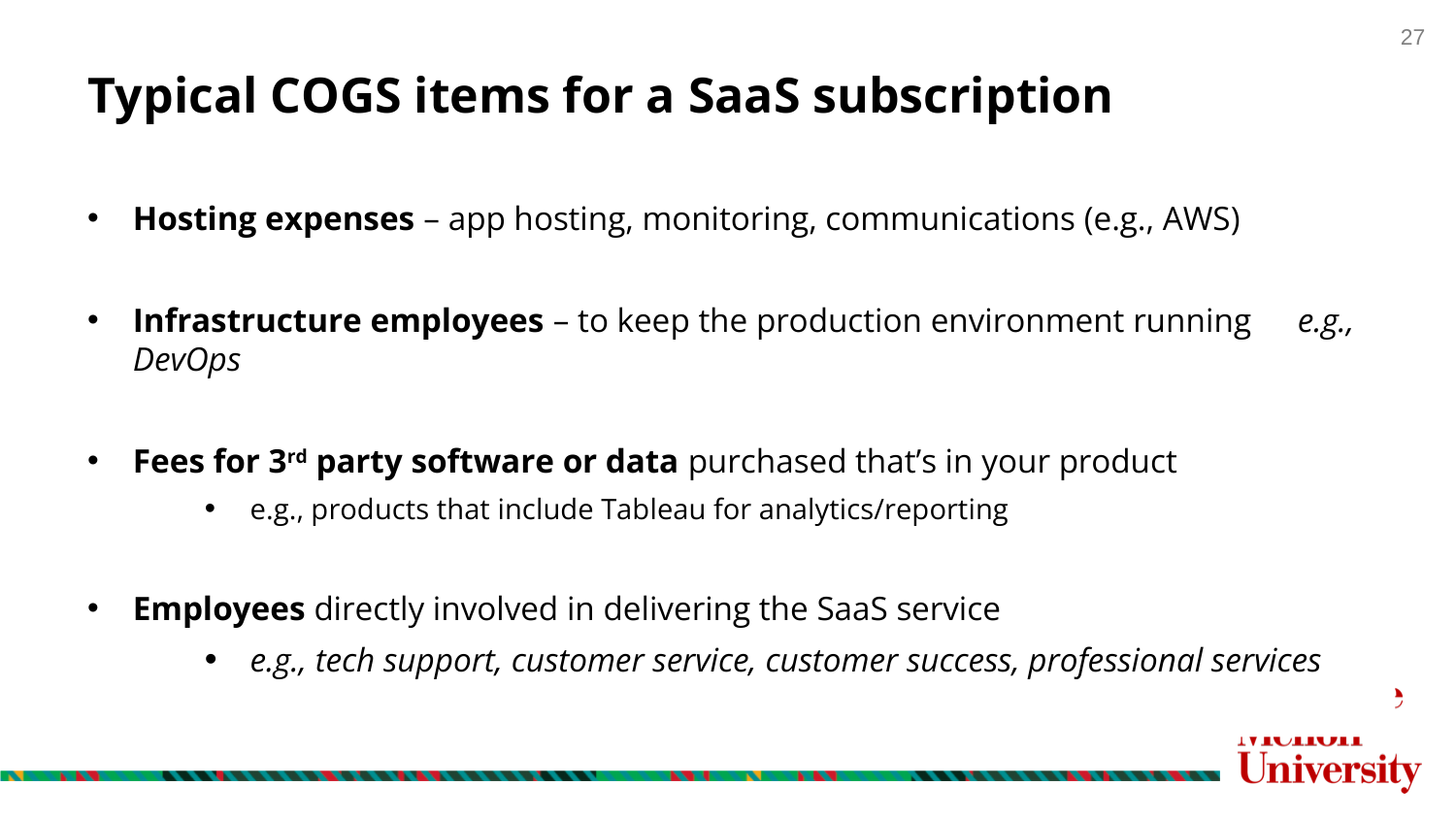

# Typical COGS items for a SaaS subscription
Hosting expenses – app hosting, monitoring, communications (e.g., AWS)

Infrastructure employees – to keep the production environment running 	e.g., DevOps

Fees for 3rd party software or data purchased that’s in your product
e.g., products that include Tableau for analytics/reporting

Employees directly involved in delivering the SaaS service
e.g., tech support, customer service, customer success, professional services